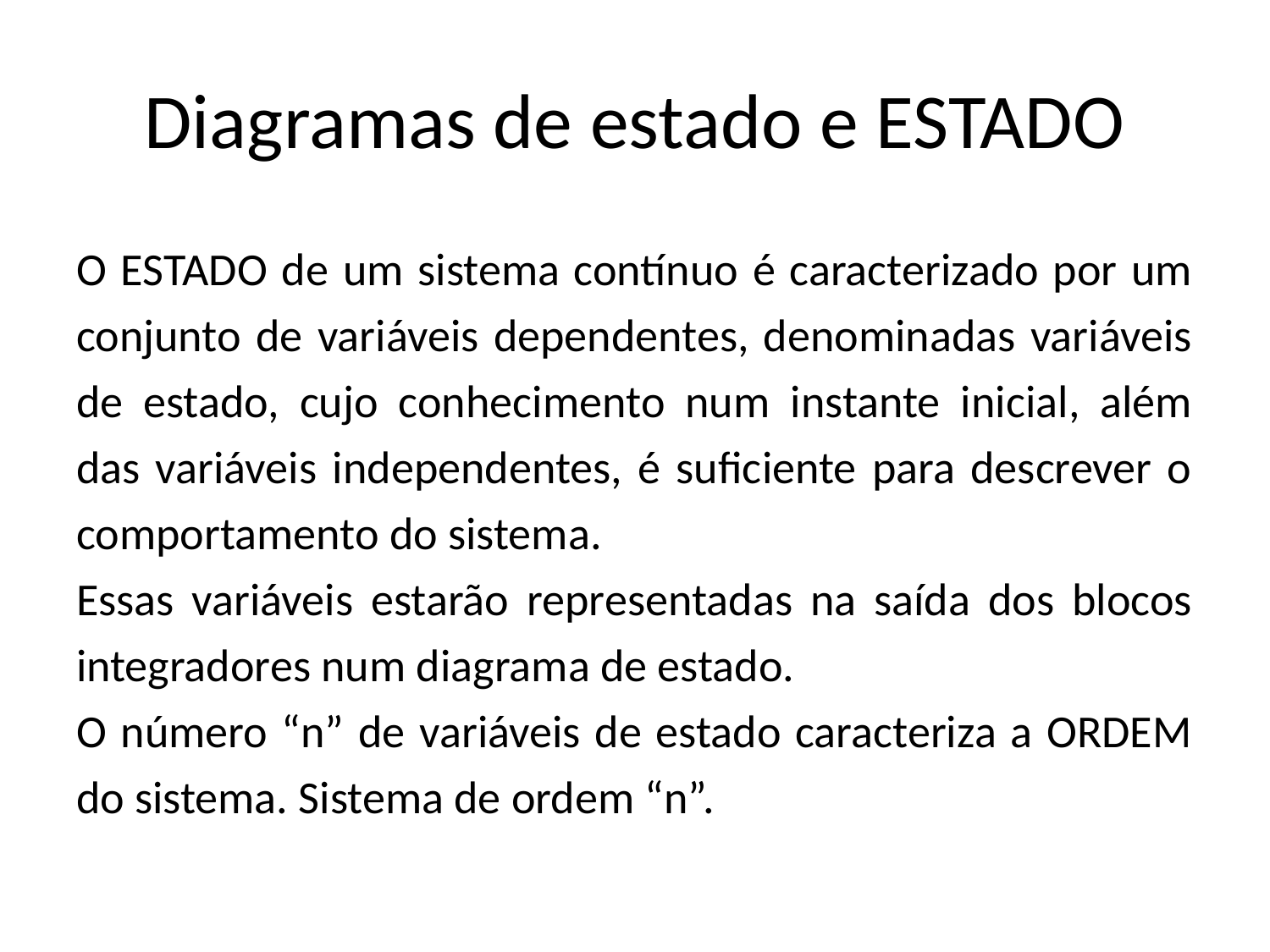

# Diagramas de estado e ESTADO
O ESTADO de um sistema contínuo é caracterizado por um conjunto de variáveis dependentes, denominadas variáveis de estado, cujo conhecimento num instante inicial, além das variáveis independentes, é suficiente para descrever o comportamento do sistema.
Essas variáveis estarão representadas na saída dos blocos integradores num diagrama de estado.
O número “n” de variáveis de estado caracteriza a ORDEM do sistema. Sistema de ordem “n”.